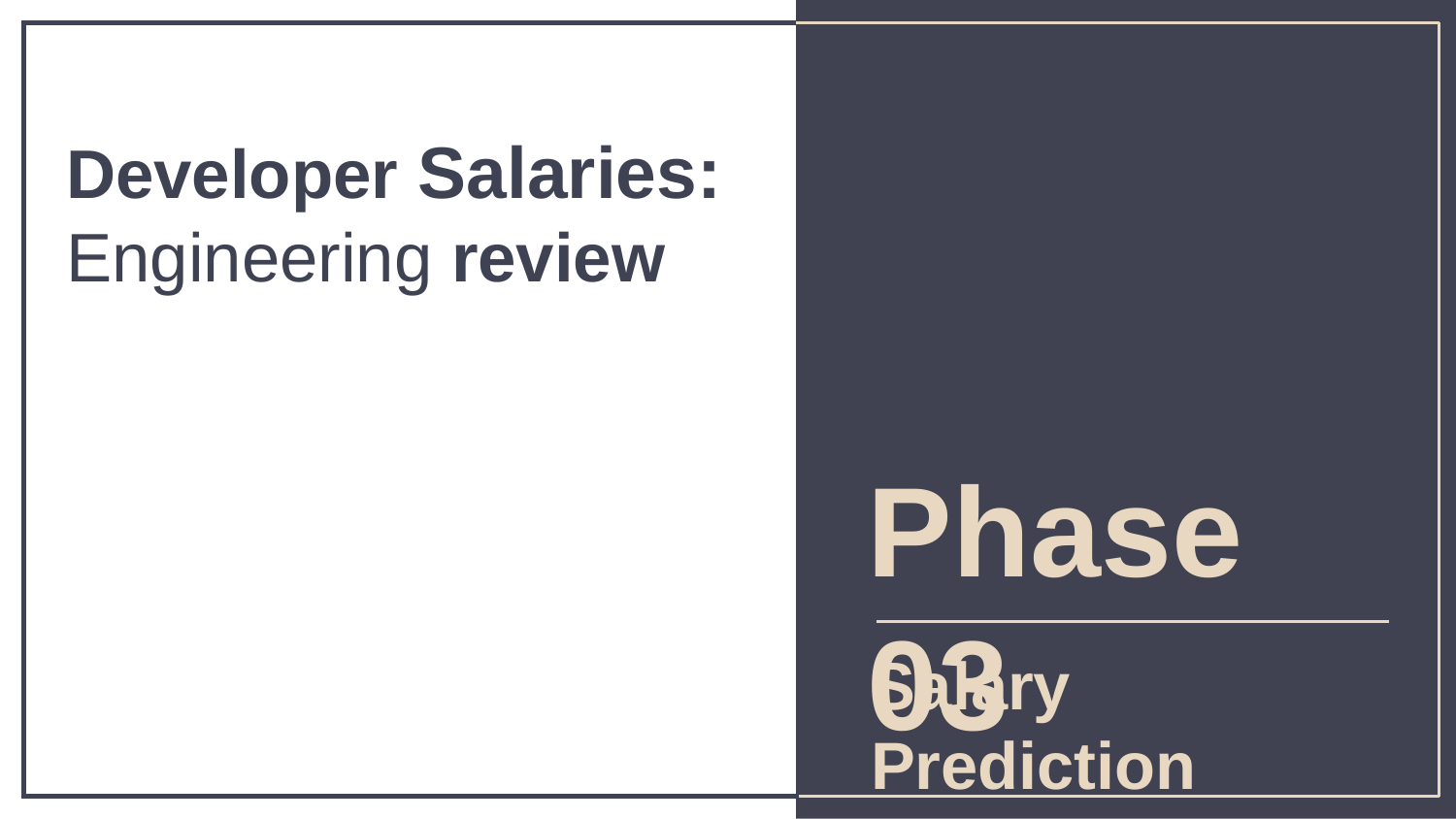

Developer Salaries:
Engineering review
Phase 03
Salary  Prediction